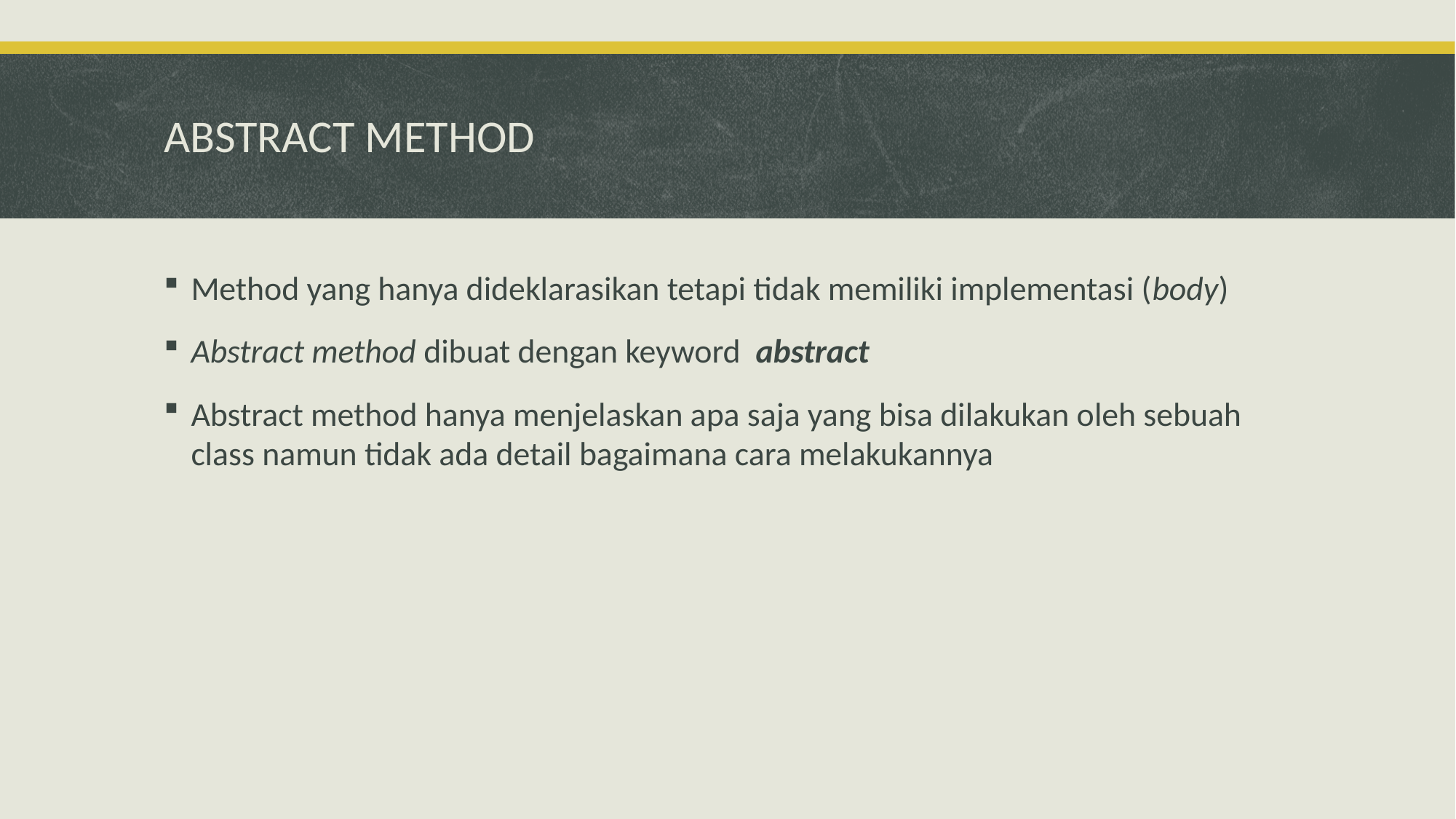

# ABSTRACT METHOD
Method yang hanya dideklarasikan tetapi tidak memiliki implementasi (body)
Abstract method dibuat dengan keyword  abstract
Abstract method hanya menjelaskan apa saja yang bisa dilakukan oleh sebuah class namun tidak ada detail bagaimana cara melakukannya